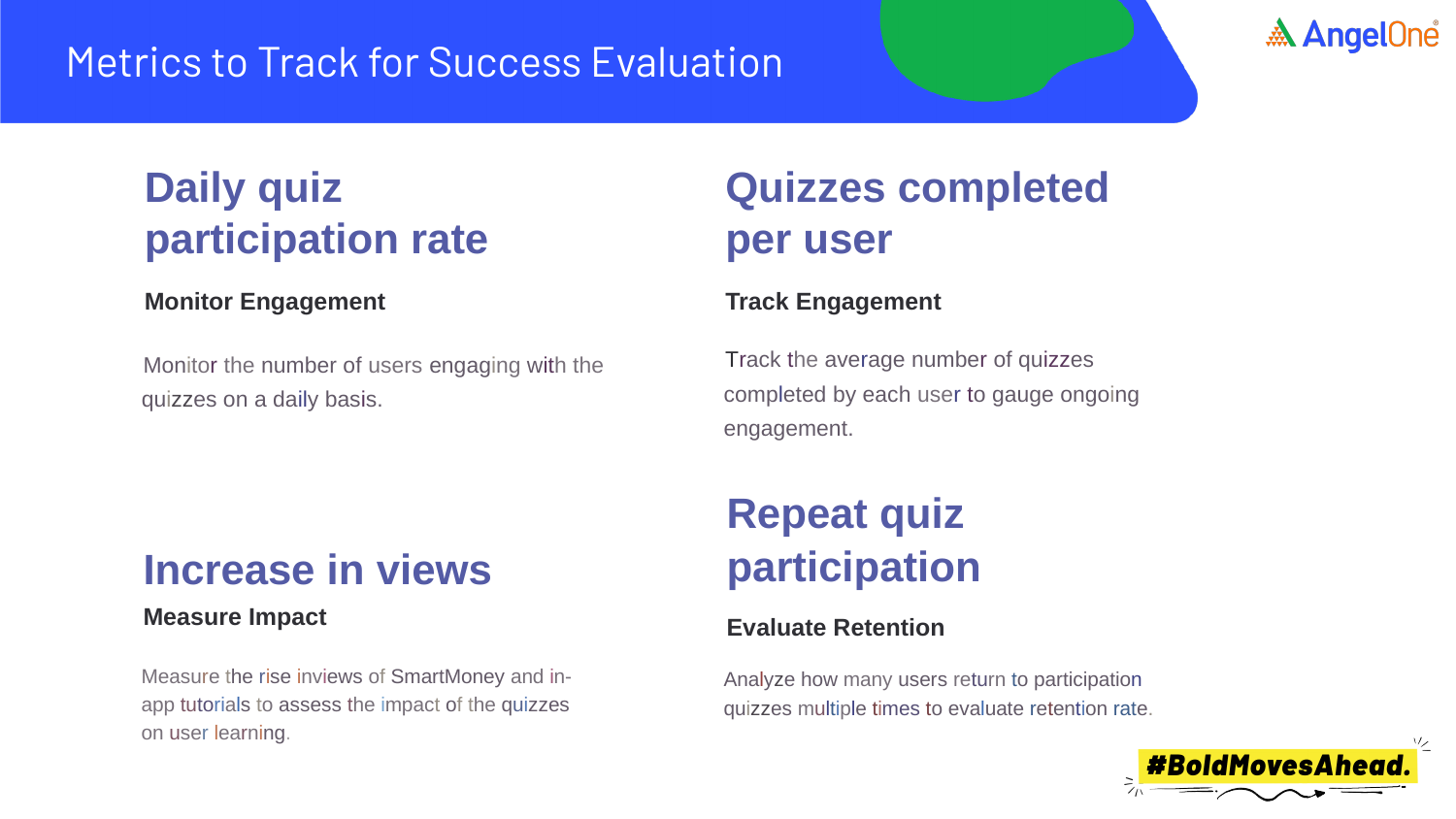

# Metrics to Track for Success Evaluation
Daily quiz participation rate
Monitor Engagement
Quizzes completed per user
Track Engagement
Track the average number of quizzes completed by each user to gauge ongoing engagement.
Monitor the number of users engaging with the quizzes on a daily basis.

Increase in views
Measure Impact
Repeat quiz participation
Evaluate Retention
Measure the rise inviews of SmartMoney and in-app tutorials to assess the impact of the quizzes on user learning.
Analyze how many users return to participation quizzes multiple times to evaluate retention rate.